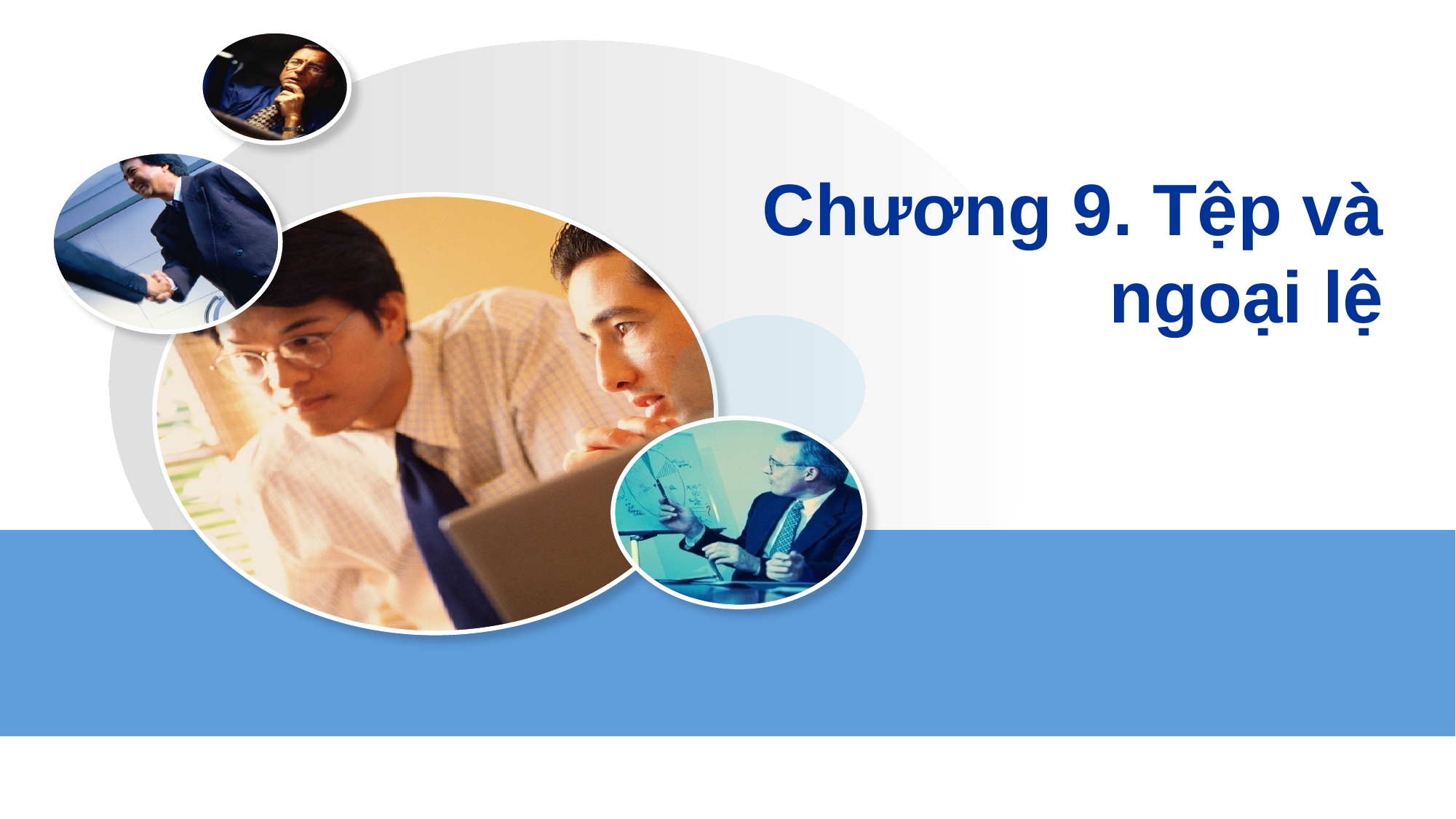

# Chương 9. Tệp và ngoại lệ